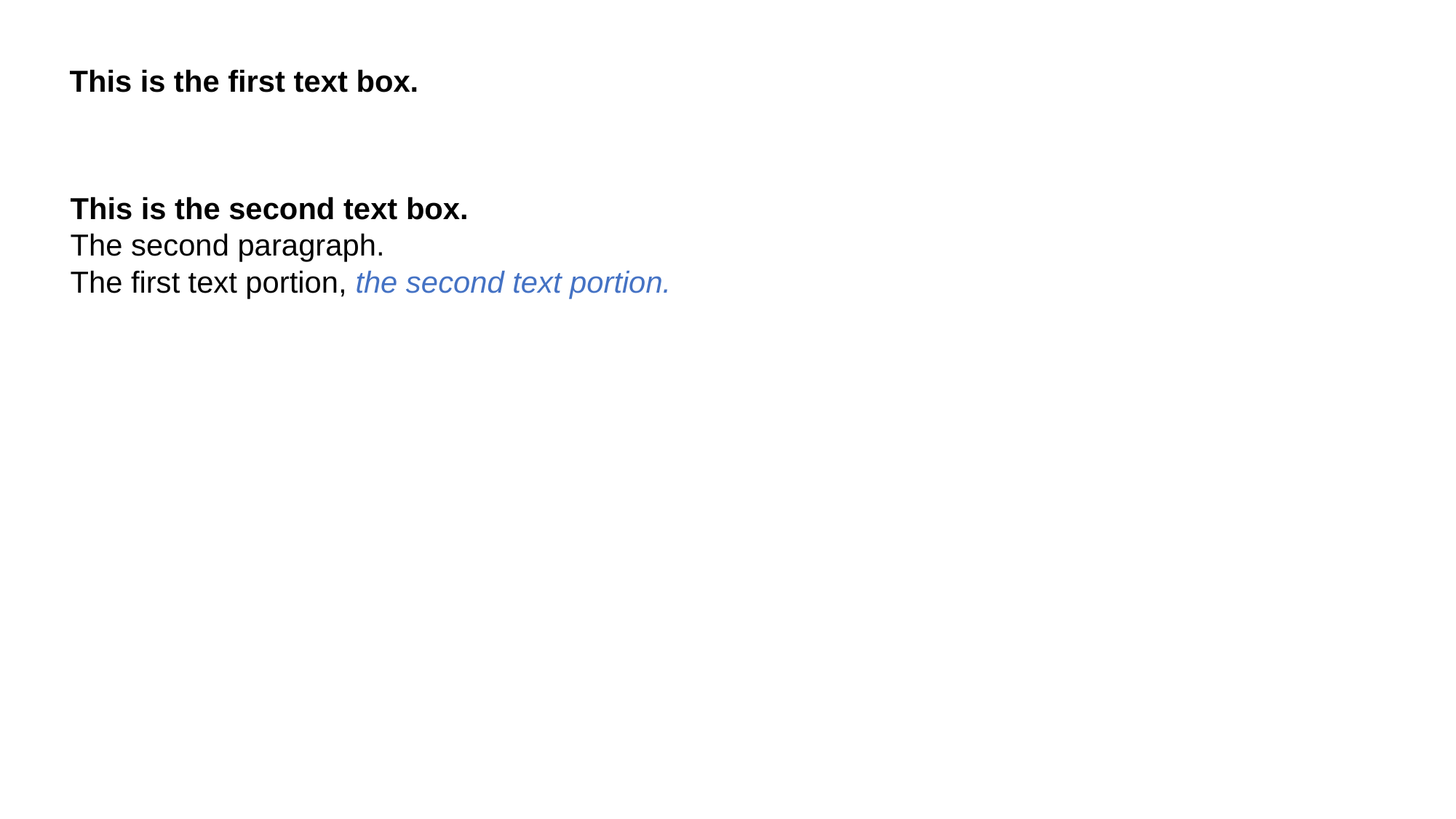

This is the first text box.
This is the second text box.
The second paragraph.
The first text portion, the second text portion.